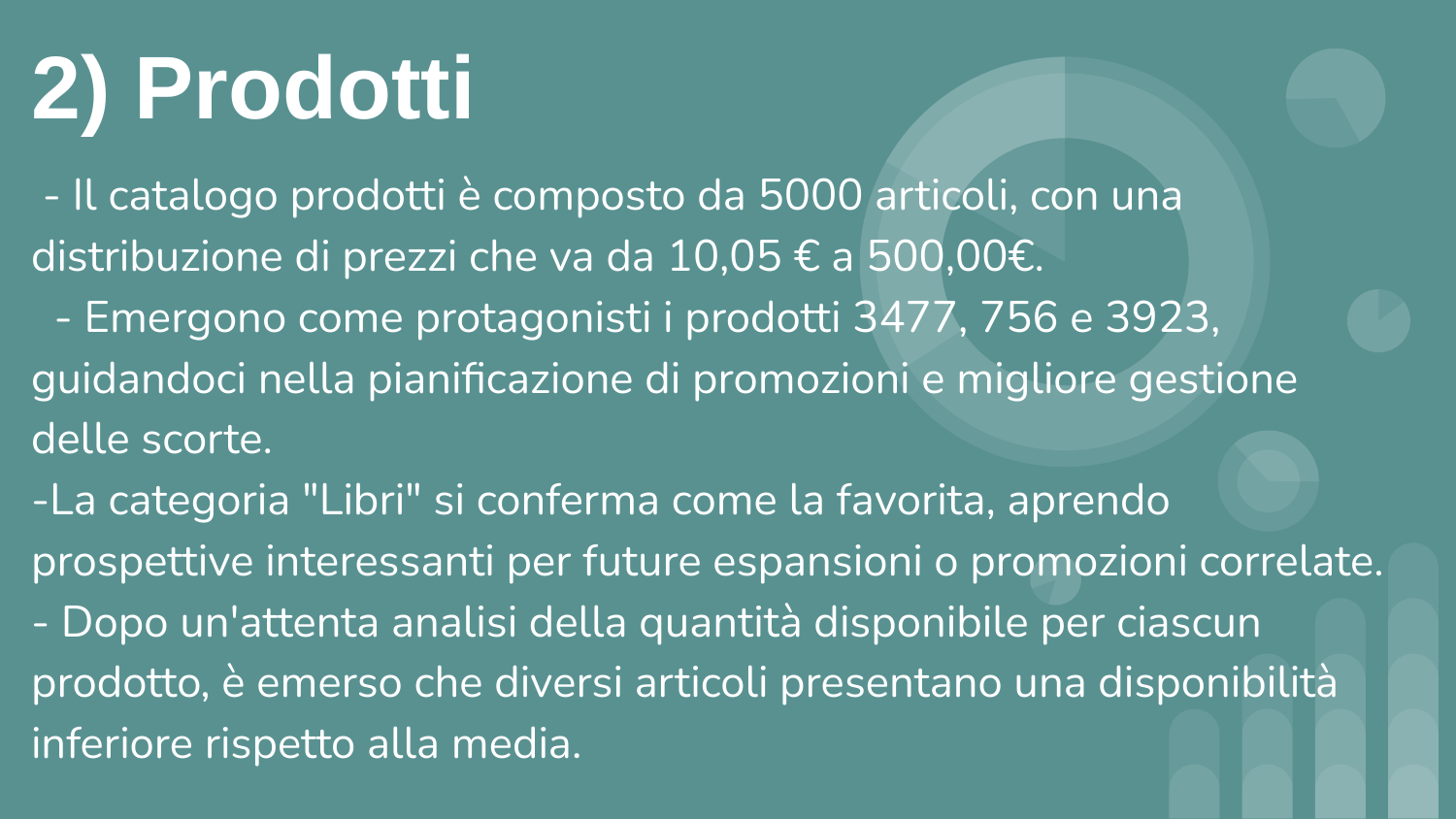

# 2) Prodotti
 - Il catalogo prodotti è composto da 5000 articoli, con una distribuzione di prezzi che va da 10,05 € a 500,00€.
  - Emergono come protagonisti i prodotti 3477, 756 e 3923, guidandoci nella pianificazione di promozioni e migliore gestione delle scorte.
-La categoria "Libri" si conferma come la favorita, aprendo prospettive interessanti per future espansioni o promozioni correlate.
- Dopo un'attenta analisi della quantità disponibile per ciascun prodotto, è emerso che diversi articoli presentano una disponibilità inferiore rispetto alla media.